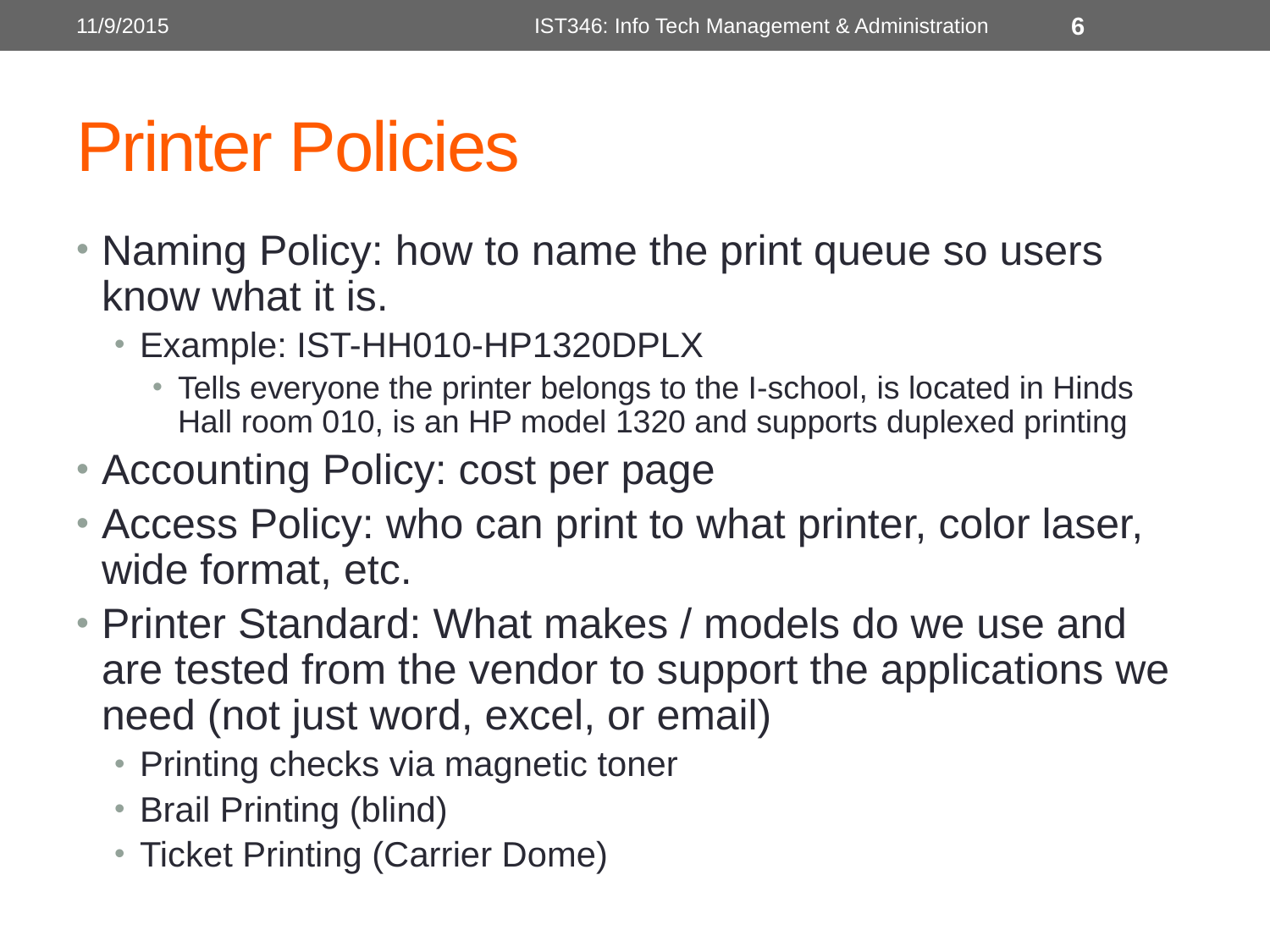

11/9/2015
IST346: Info Tech Management & Administration
6
# Printer Policies
Naming Policy: how to name the print queue so users know what it is.
Example: IST-HH010-HP1320DPLX
Tells everyone the printer belongs to the I-school, is located in Hinds Hall room 010, is an HP model 1320 and supports duplexed printing
Accounting Policy: cost per page
Access Policy: who can print to what printer, color laser, wide format, etc.
Printer Standard: What makes / models do we use and are tested from the vendor to support the applications we need (not just word, excel, or email)
Printing checks via magnetic toner
Brail Printing (blind)
Ticket Printing (Carrier Dome)